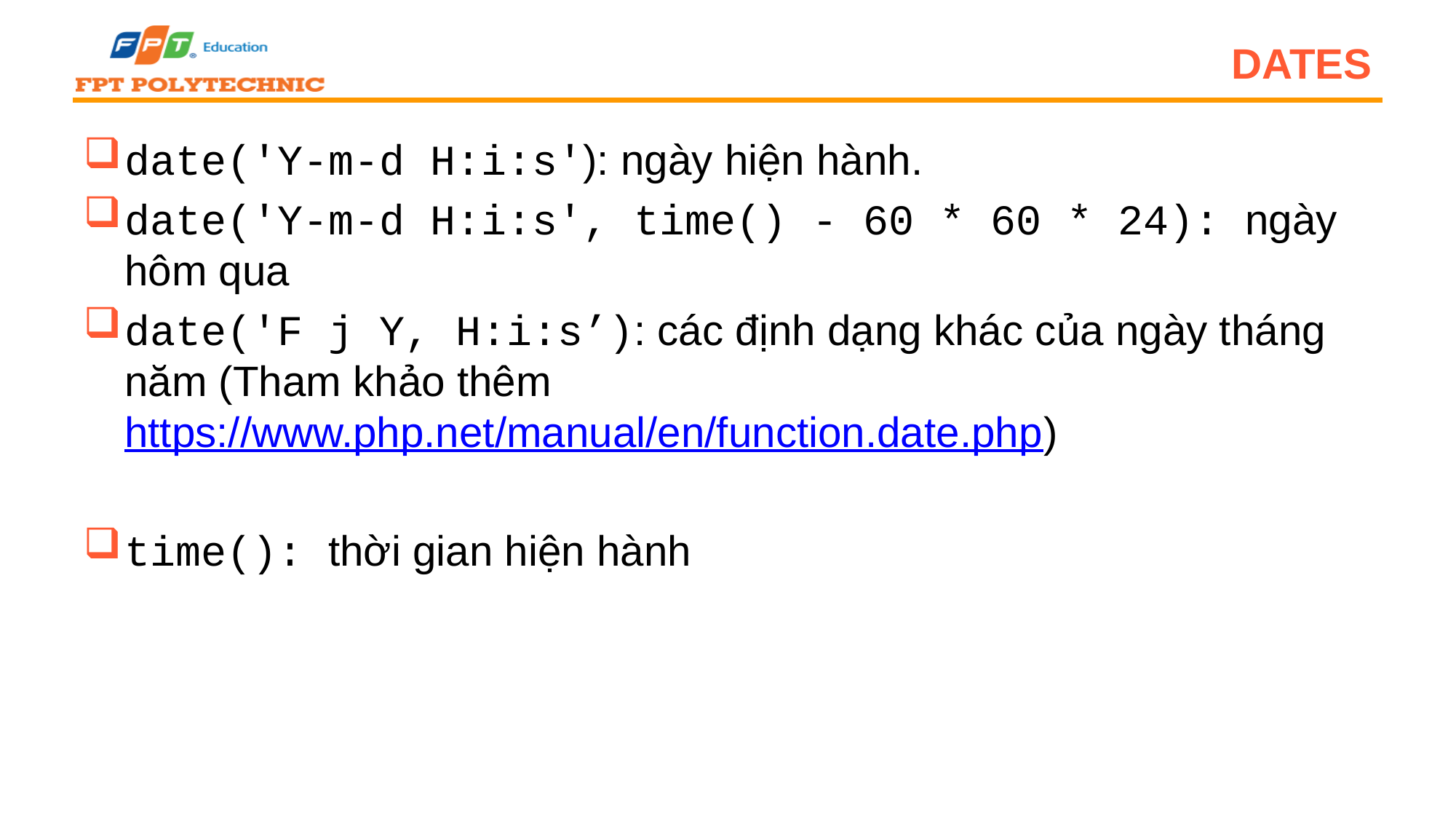

# Dates
date('Y-m-d H:i:s'): ngày hiện hành.
date('Y-m-d H:i:s', time() - 60 * 60 * 24): ngày hôm qua
date('F j Y, H:i:s’): các định dạng khác của ngày tháng năm (Tham khảo thêm https://www.php.net/manual/en/function.date.php)

time(): thời gian hiện hành